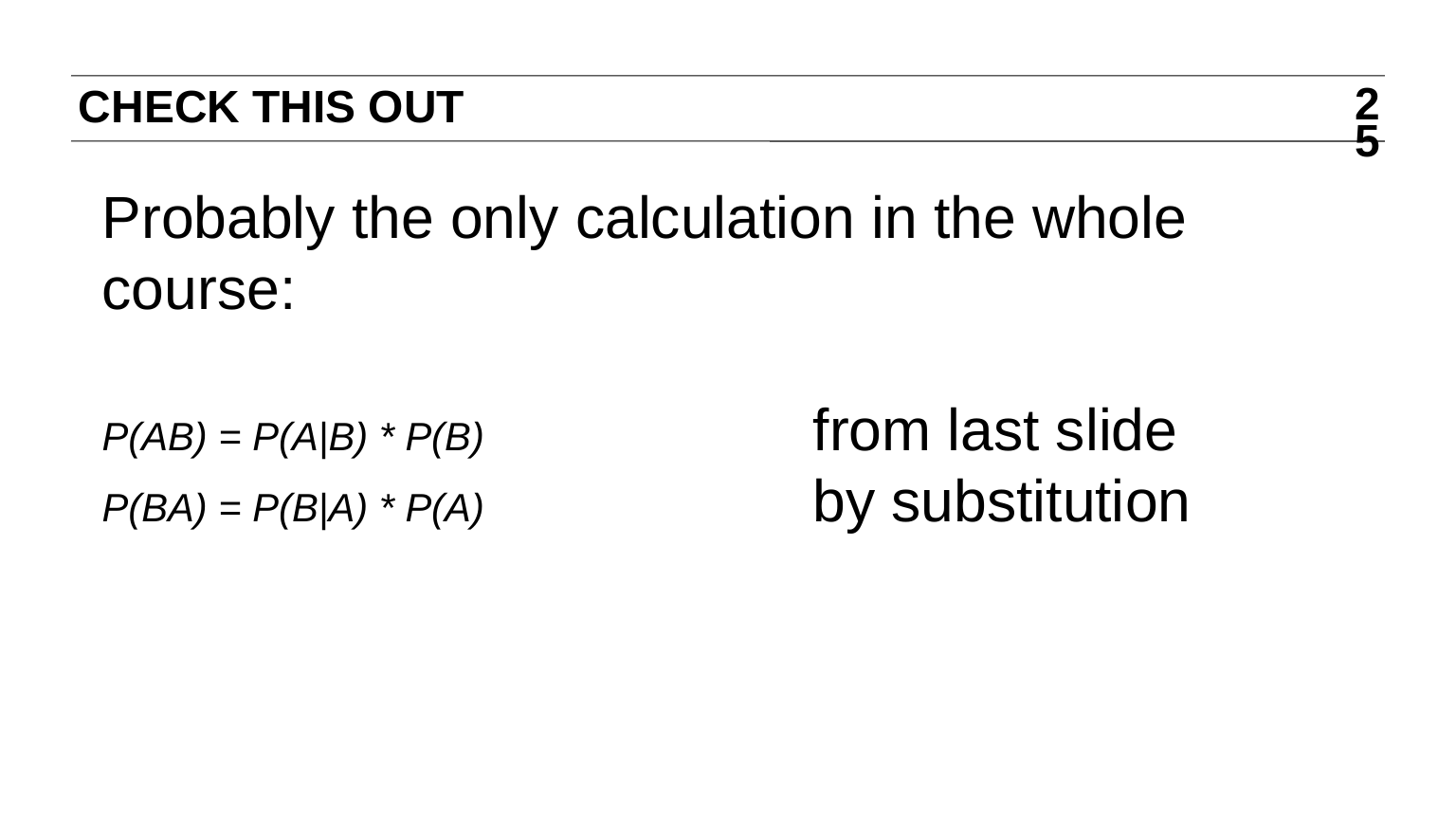

Check this out
25
Probably the only calculation in the whole course:

P(AB) = P(A|B) * P(B)			from last slide
P(BA) = P(B|A) * P(A)			by substitution